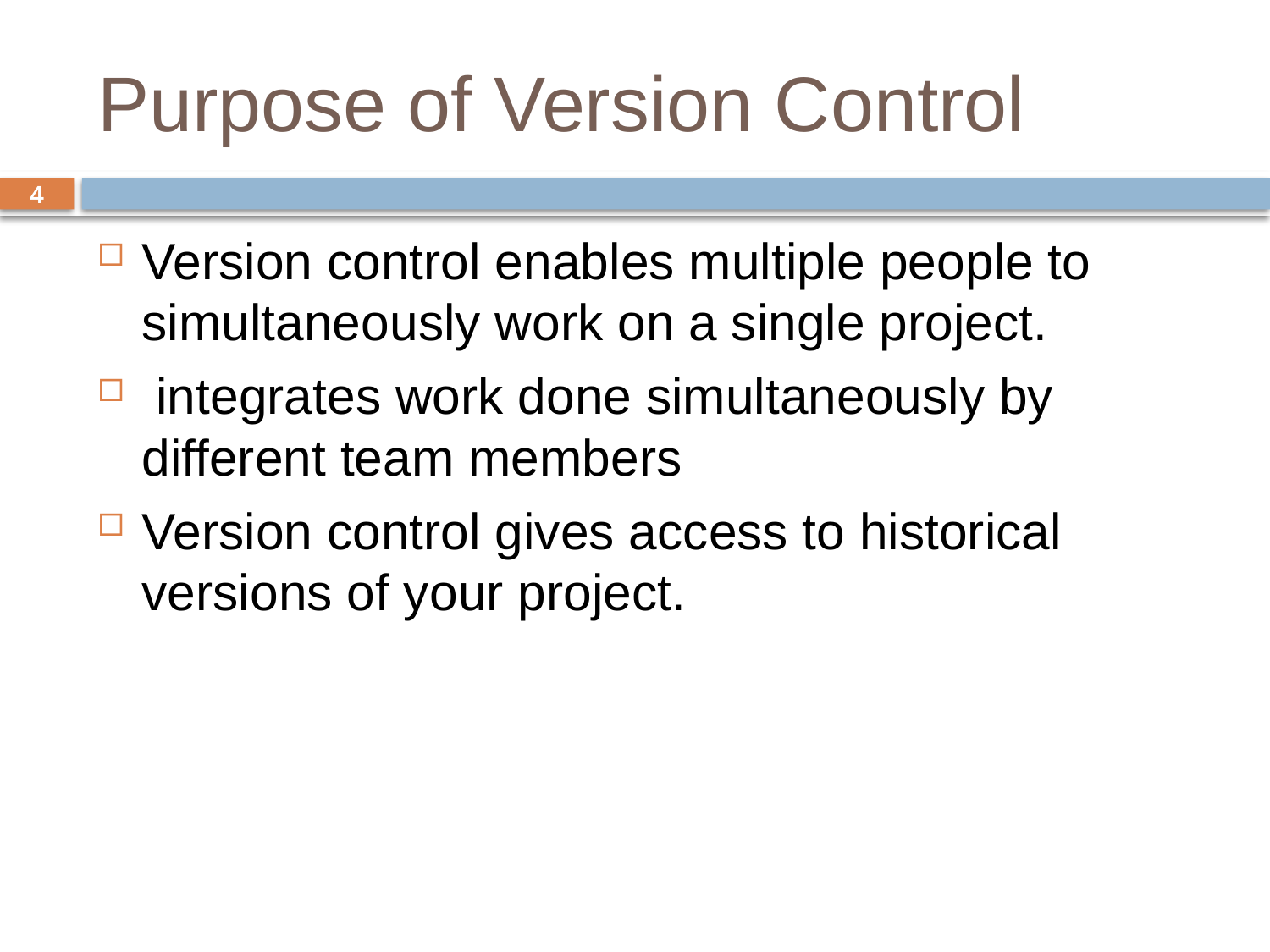

# Purpose of Version Control
4
Version control enables multiple people to simultaneously work on a single project.
 integrates work done simultaneously by different team members
Version control gives access to historical versions of your project.